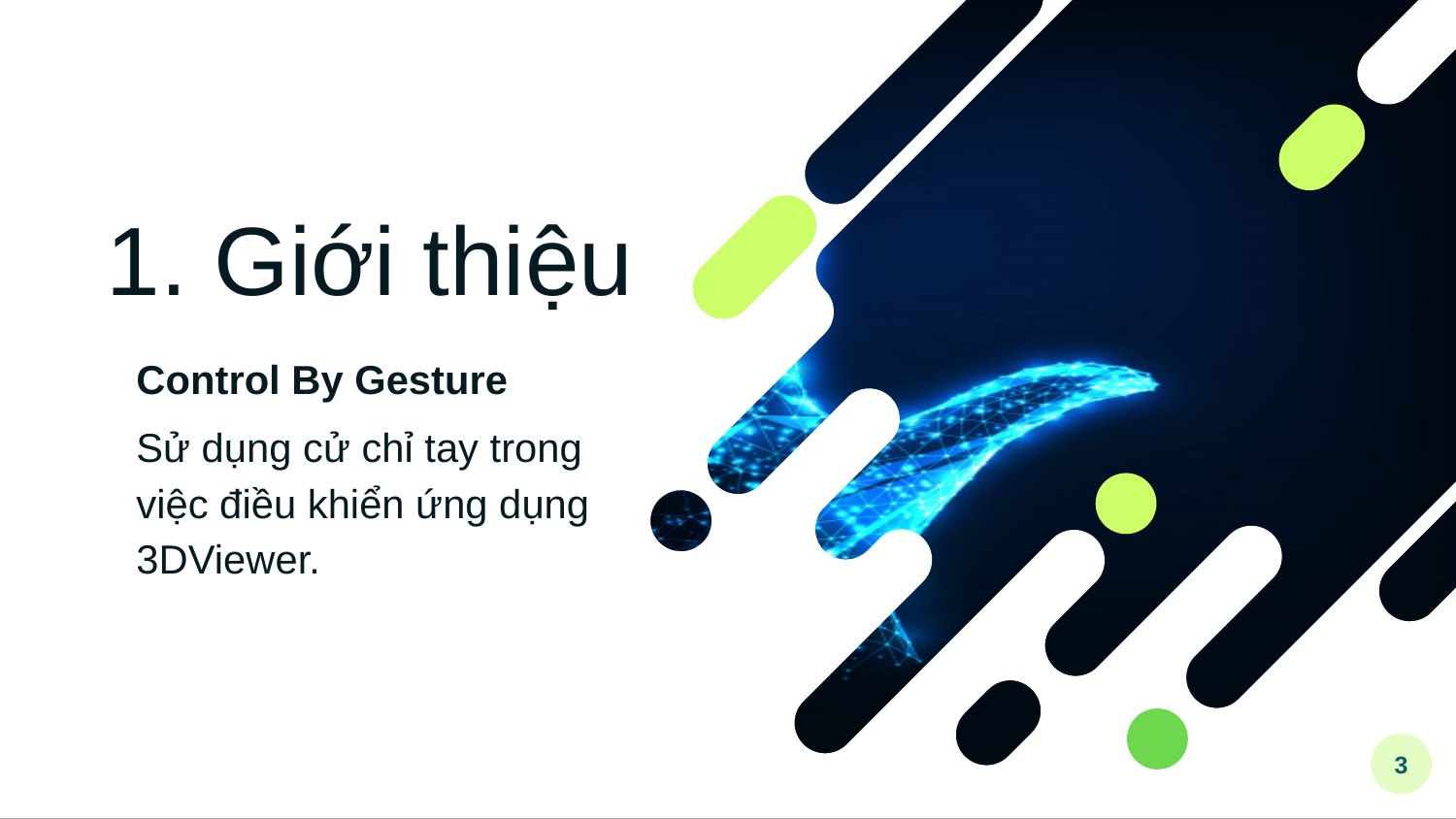

# 1. Giới thiệu

Control By Gesture
Sử dụng cử chỉ tay trong việc điều khiển ứng dụng 3DViewer.

3